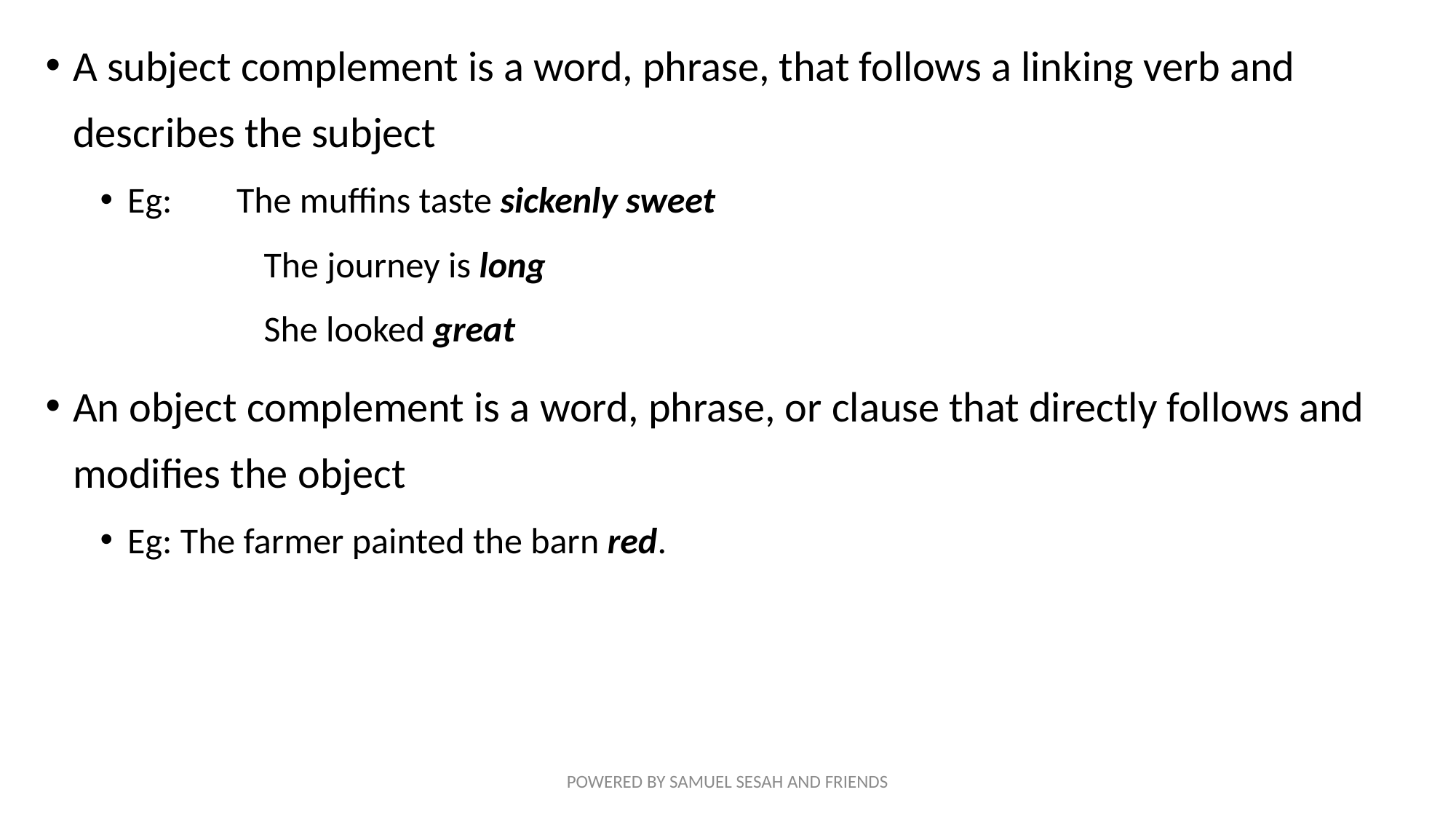

A subject complement is a word, phrase, that follows a linking verb and describes the subject
Eg:	The muffins taste sickenly sweet
The journey is long
She looked great
An object complement is a word, phrase, or clause that directly follows and modifies the object
Eg: The farmer painted the barn red.
POWERED BY SAMUEL SESAH AND FRIENDS